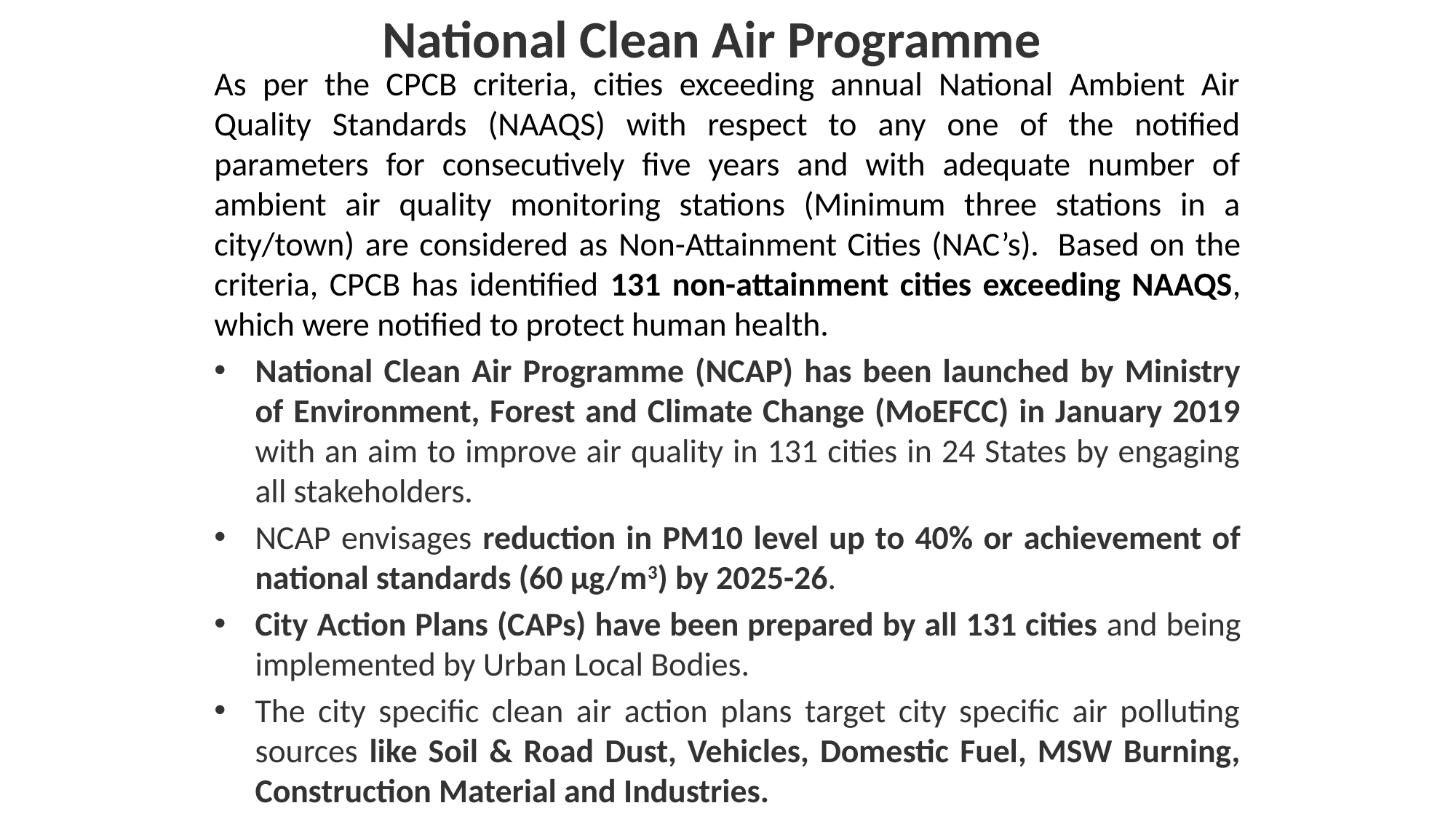

# National Clean Air Programme
As per the CPCB criteria, cities exceeding annual National Ambient Air Quality Standards (NAAQS) with respect to any one of the notified parameters for consecutively five years and with adequate number of ambient air quality monitoring stations (Minimum three stations in a city/town) are considered as Non-Attainment Cities (NAC’s).  Based on the criteria, CPCB has identified 131 non-attainment cities exceeding NAAQS, which were notified to protect human health.
National Clean Air Programme (NCAP) has been launched by Ministry of Environment, Forest and Climate Change (MoEFCC) in January 2019 with an aim to improve air quality in 131 cities in 24 States by engaging all stakeholders.
NCAP envisages reduction in PM10 level up to 40% or achievement of national standards (60 µg/m3) by 2025-26.
City Action Plans (CAPs) have been prepared by all 131 cities and being implemented by Urban Local Bodies.
The city specific clean air action plans target city specific air polluting sources like Soil & Road Dust, Vehicles, Domestic Fuel, MSW Burning, Construction Material and Industries.